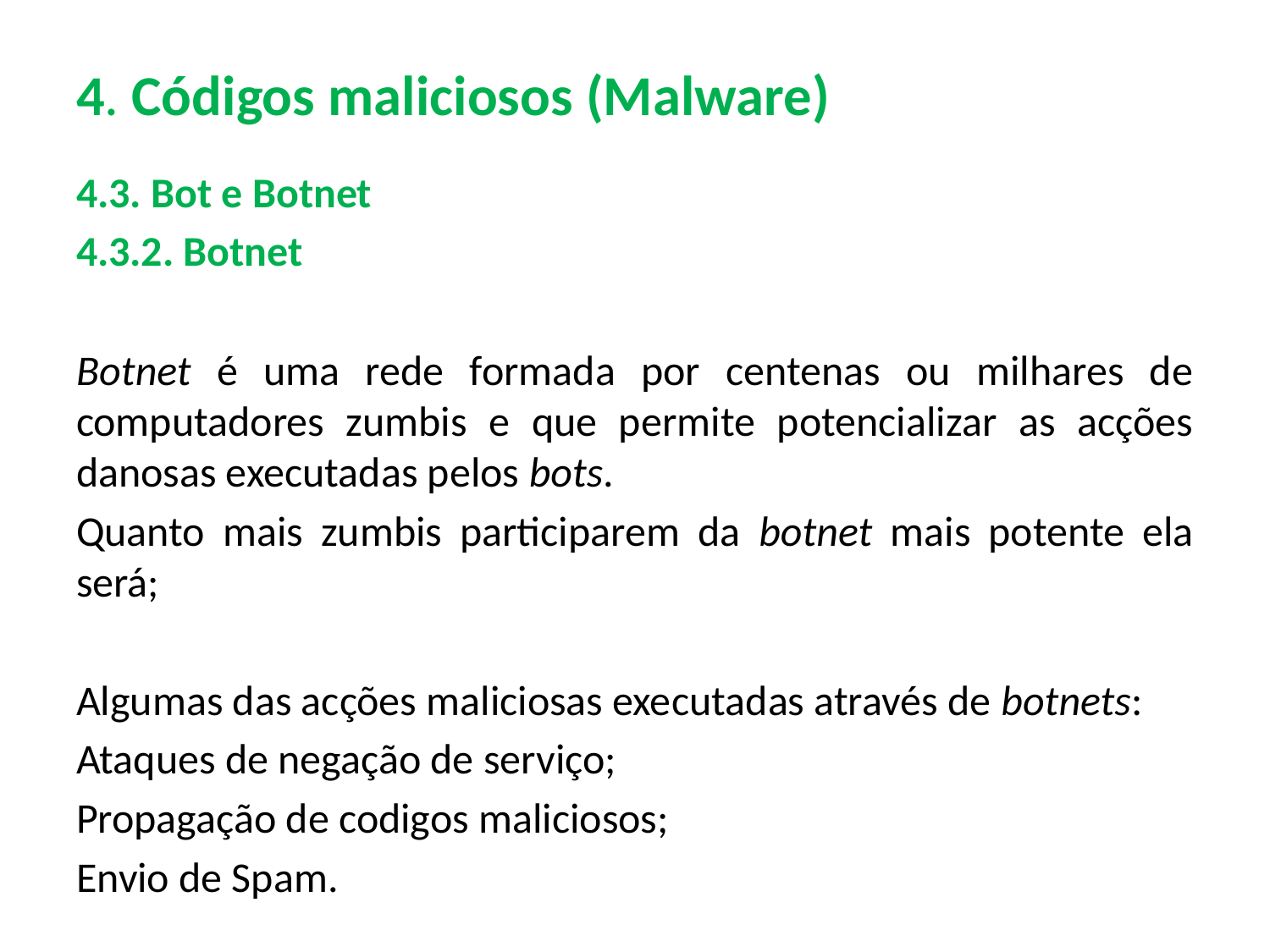

# 4. Códigos maliciosos (Malware)
4.3. Bot e Botnet
4.3.2. Botnet

Botnet é uma rede formada por centenas ou milhares de computadores zumbis e que permite potencializar as acções danosas executadas pelos bots.
Quanto mais zumbis participarem da botnet mais potente ela será;

Algumas das acções maliciosas executadas através de botnets:
Ataques de negação de serviço;
Propagação de codigos maliciosos;
Envio de Spam.